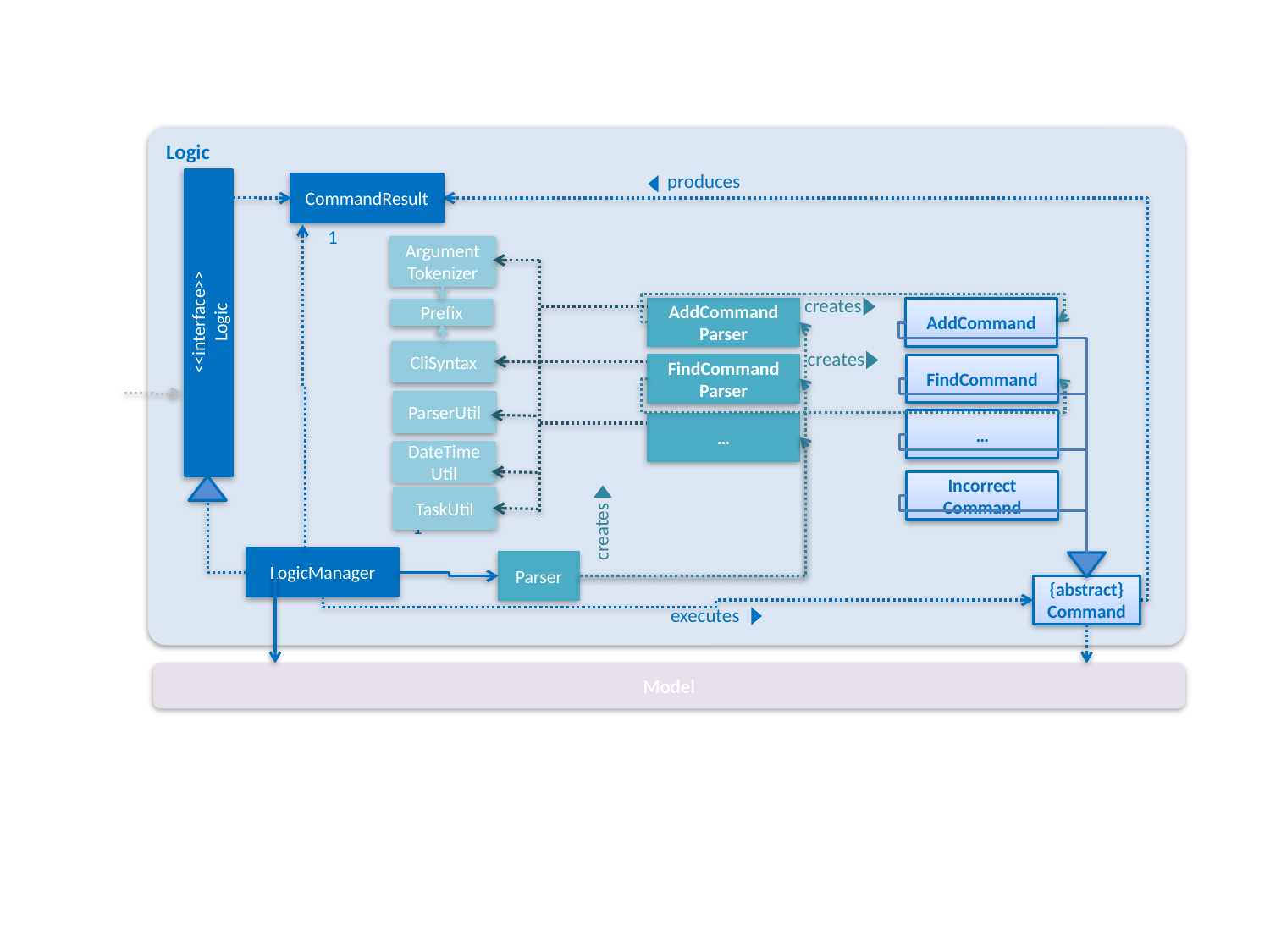

Logic
produces

CommandResult
1
Argument
Tokenizer

creates
AddCommand
Parser
AddCommand
<<interface>>
Logic
Prefix

creates
CliSyntax
FindCommand
FindCommand
Parser
ParserUtil
…
…
DateTimeUtil
Incorrect
Command

TaskUtil
creates

1
LogicManager
Parser

{abstract}
Command
executes

Model